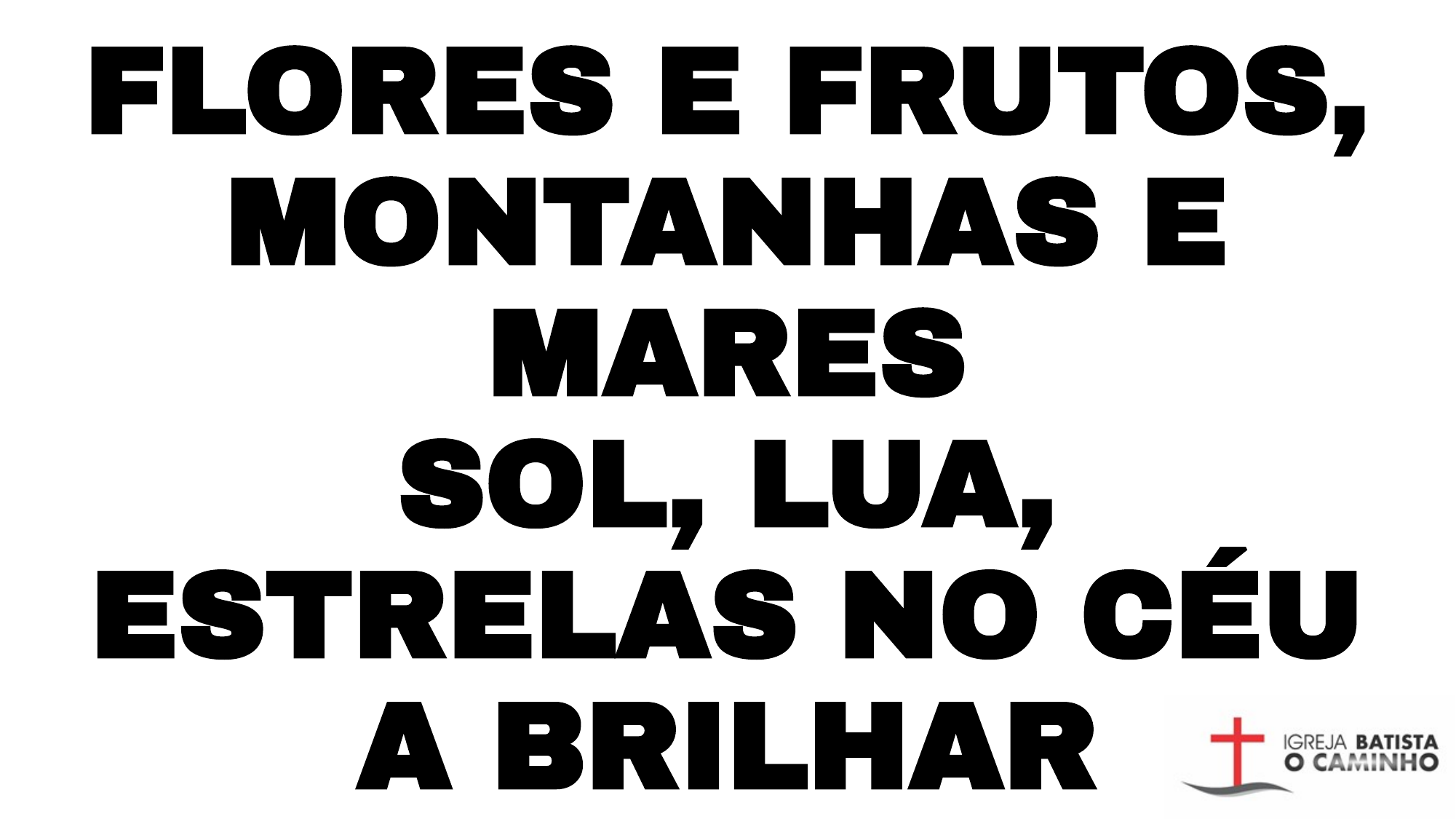

FLORES E FRUTOS, MONTANHAS E MARES
SOL, LUA, ESTRELAS NO CÉU A BRILHAR